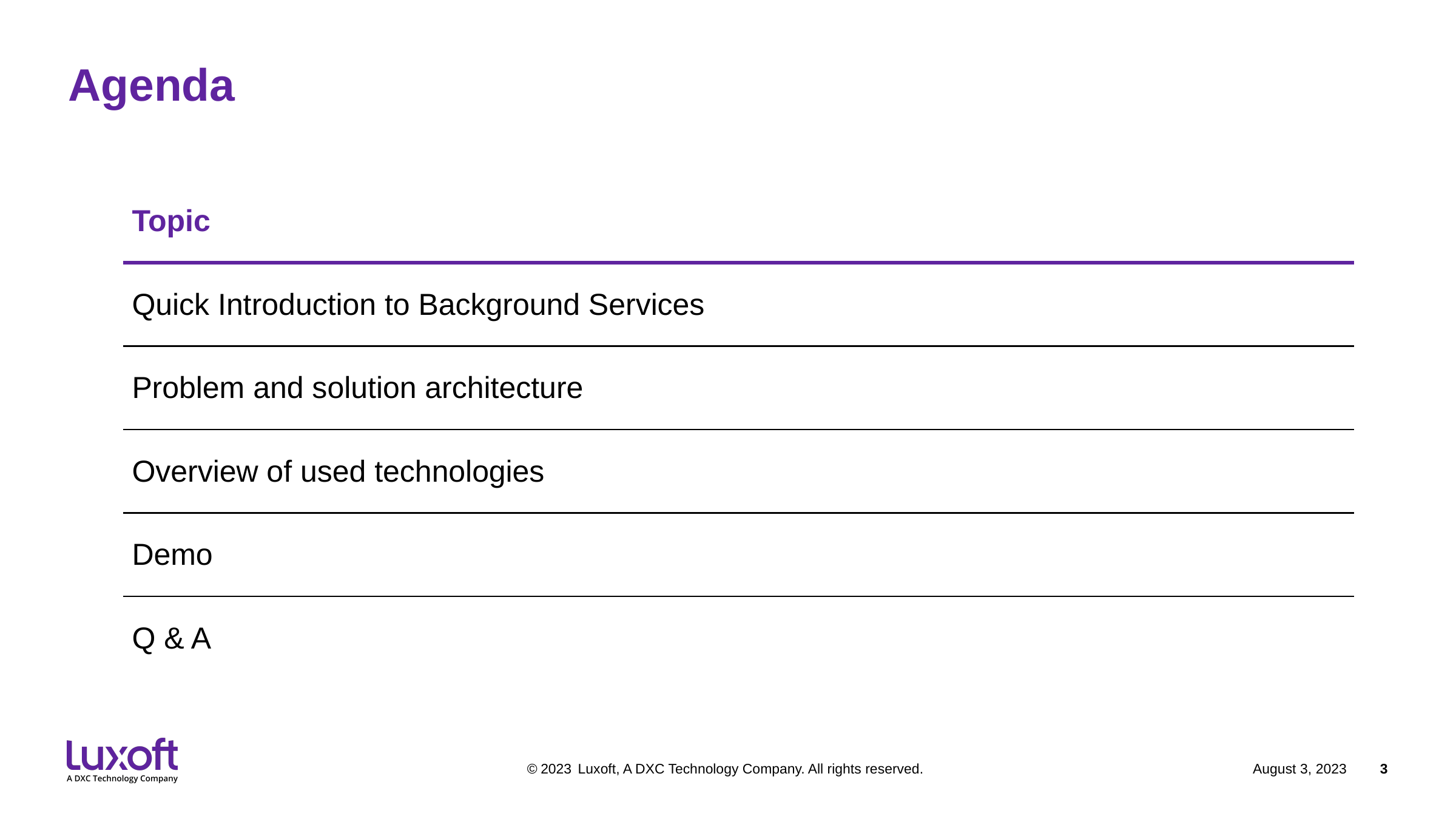

# Agenda
| Topic |  |
| --- | --- |
| Quick Introduction to Background Services |  |
| Problem and solution architecture |  |
| Overview of used technologies |  |
| Demo |  |
| Q & A |  |